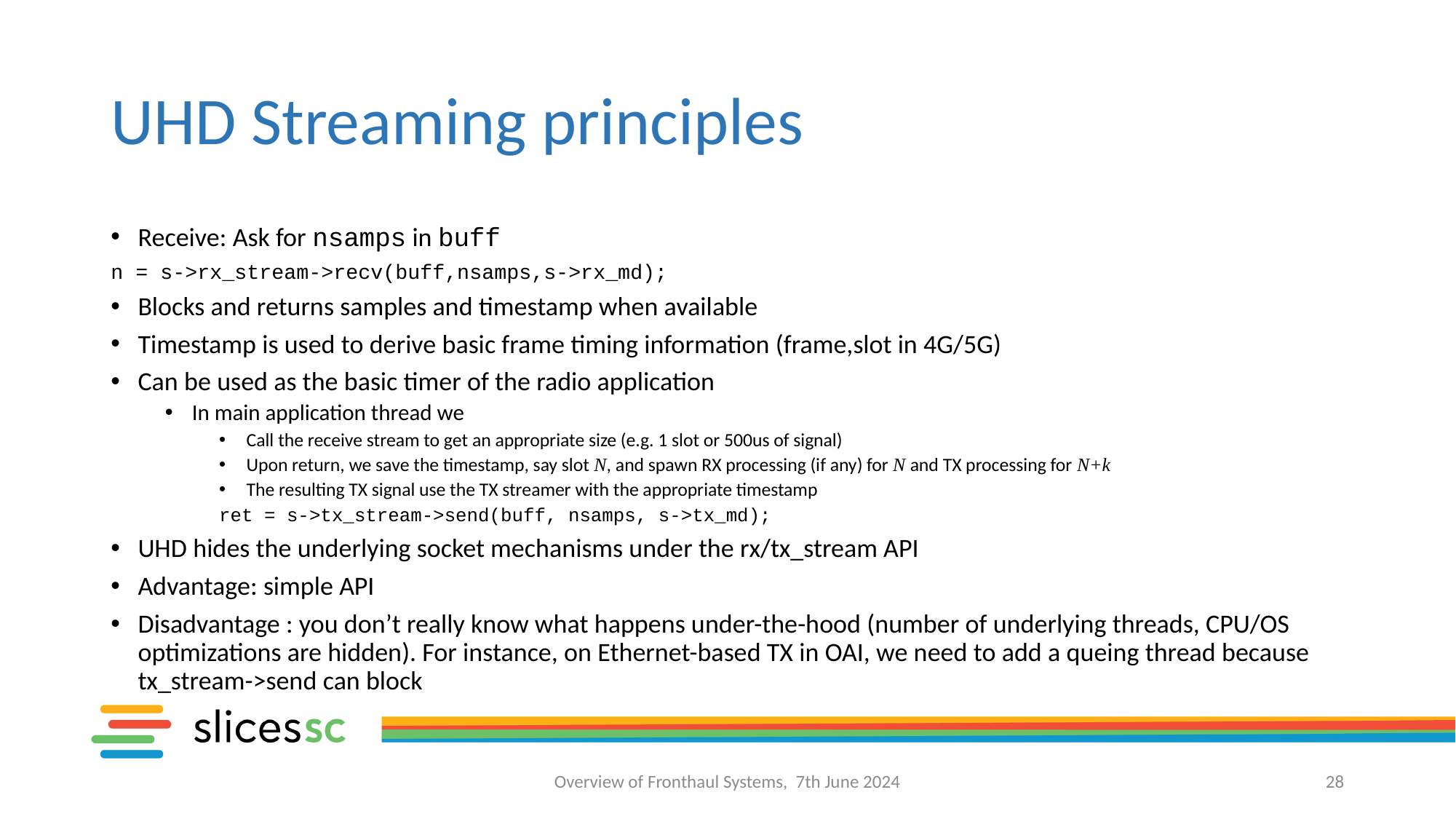

# UHD Streaming principles
Receive: Ask for nsamps in buff
n = s->rx_stream->recv(buff,nsamps,s->rx_md);
Blocks and returns samples and timestamp when available
Timestamp is used to derive basic frame timing information (frame,slot in 4G/5G)
Can be used as the basic timer of the radio application
In main application thread we
Call the receive stream to get an appropriate size (e.g. 1 slot or 500us of signal)
Upon return, we save the timestamp, say slot N, and spawn RX processing (if any) for N and TX processing for N+k
The resulting TX signal use the TX streamer with the appropriate timestamp
	ret = s->tx_stream->send(buff, nsamps, s->tx_md);
UHD hides the underlying socket mechanisms under the rx/tx_stream API
Advantage: simple API
Disadvantage : you don’t really know what happens under-the-hood (number of underlying threads, CPU/OS optimizations are hidden). For instance, on Ethernet-based TX in OAI, we need to add a queing thread because tx_stream->send can block
Overview of Fronthaul Systems,  7th June 2024
28